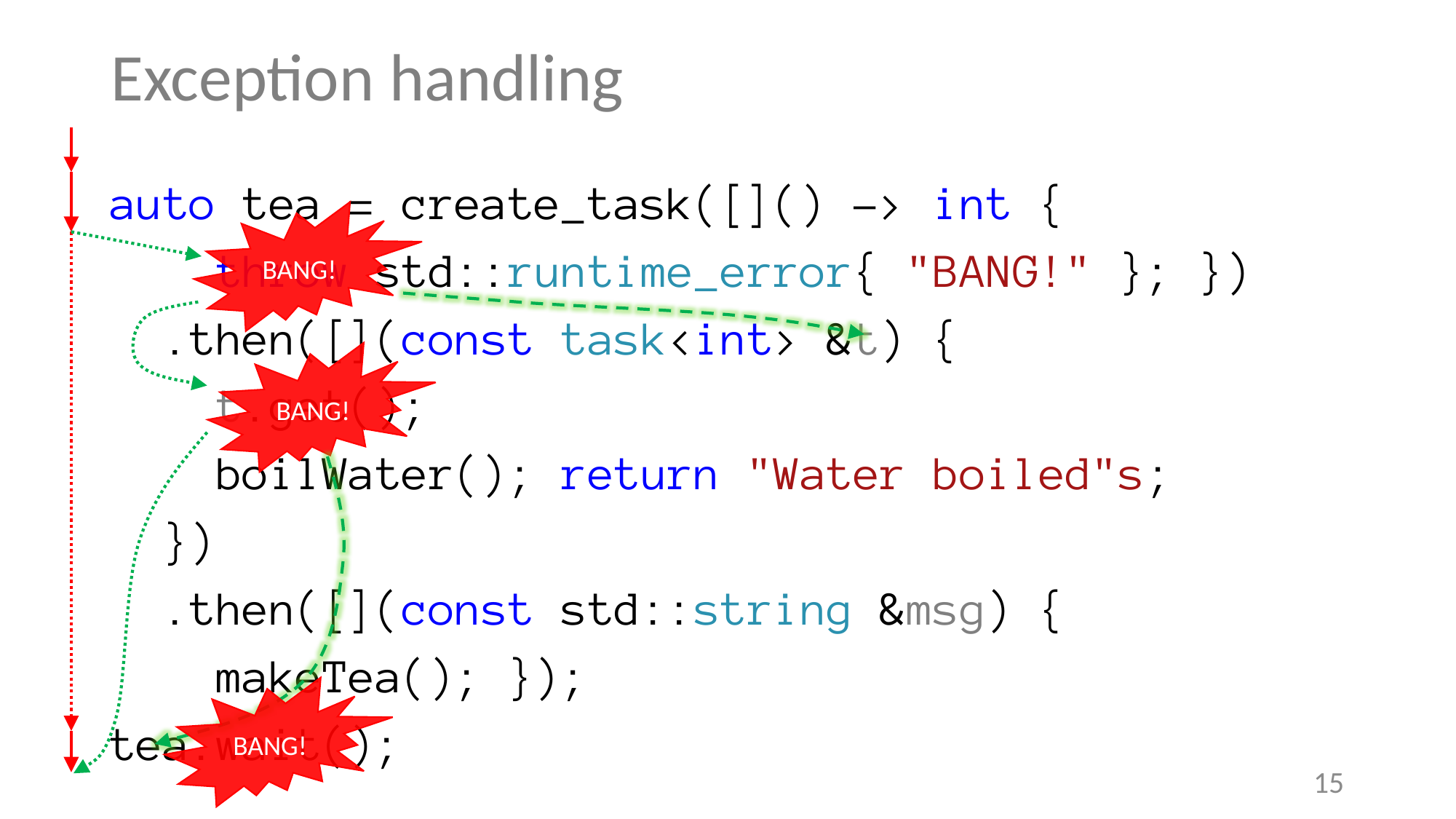

# Exception handling
auto tea = create_task([]() -> int {
    throw std::runtime_error{ "BANG!" }; })
  .then([](const task<int> &t) {
    t.get();
    boilWater(); return "Water boiled"s;
  })
  .then([](const std::string &msg) {
    makeTea(); });
tea.wait();

BANG!

BANG!

BANG!
15